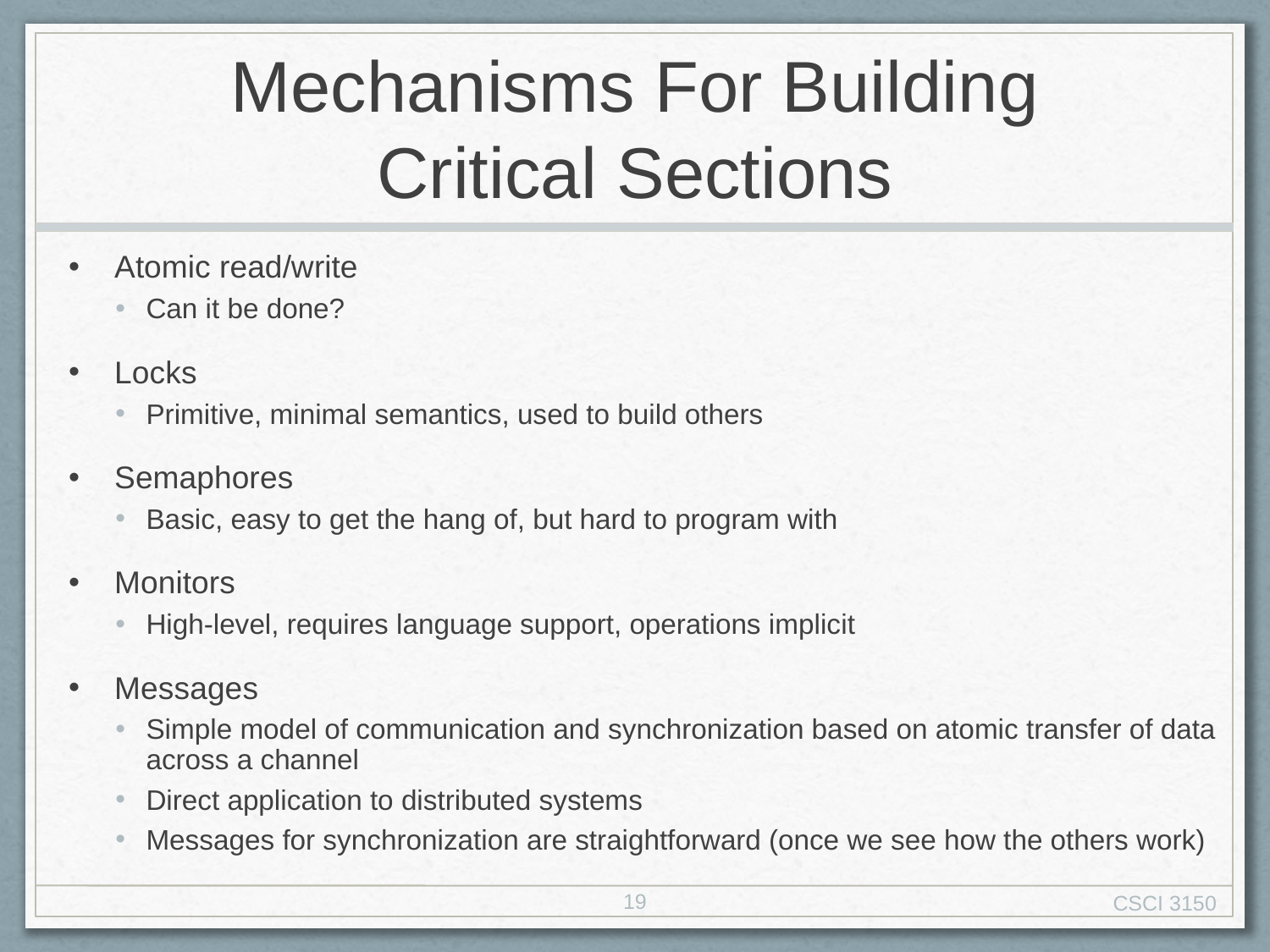

# Mechanisms For Building Critical Sections
Atomic read/write
Can it be done?
Locks
Primitive, minimal semantics, used to build others
Semaphores
Basic, easy to get the hang of, but hard to program with
Monitors
High-level, requires language support, operations implicit
Messages
Simple model of communication and synchronization based on atomic transfer of data across a channel
Direct application to distributed systems
Messages for synchronization are straightforward (once we see how the others work)
19
CSCI 3150